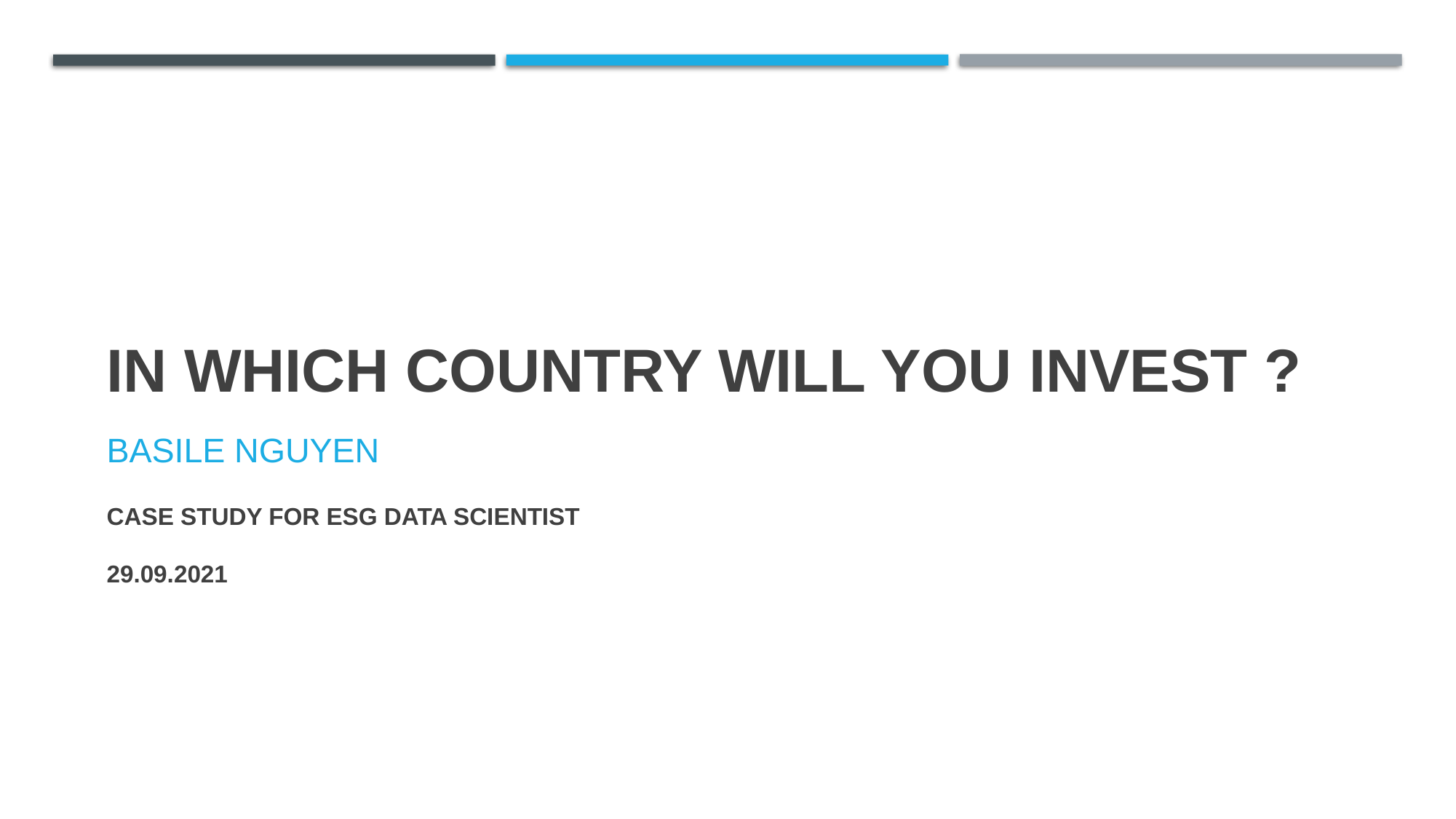

# In Which Country will you invest ?
Basile Nguyen
Case study for ESG Data SCIENTIST

29.09.2021